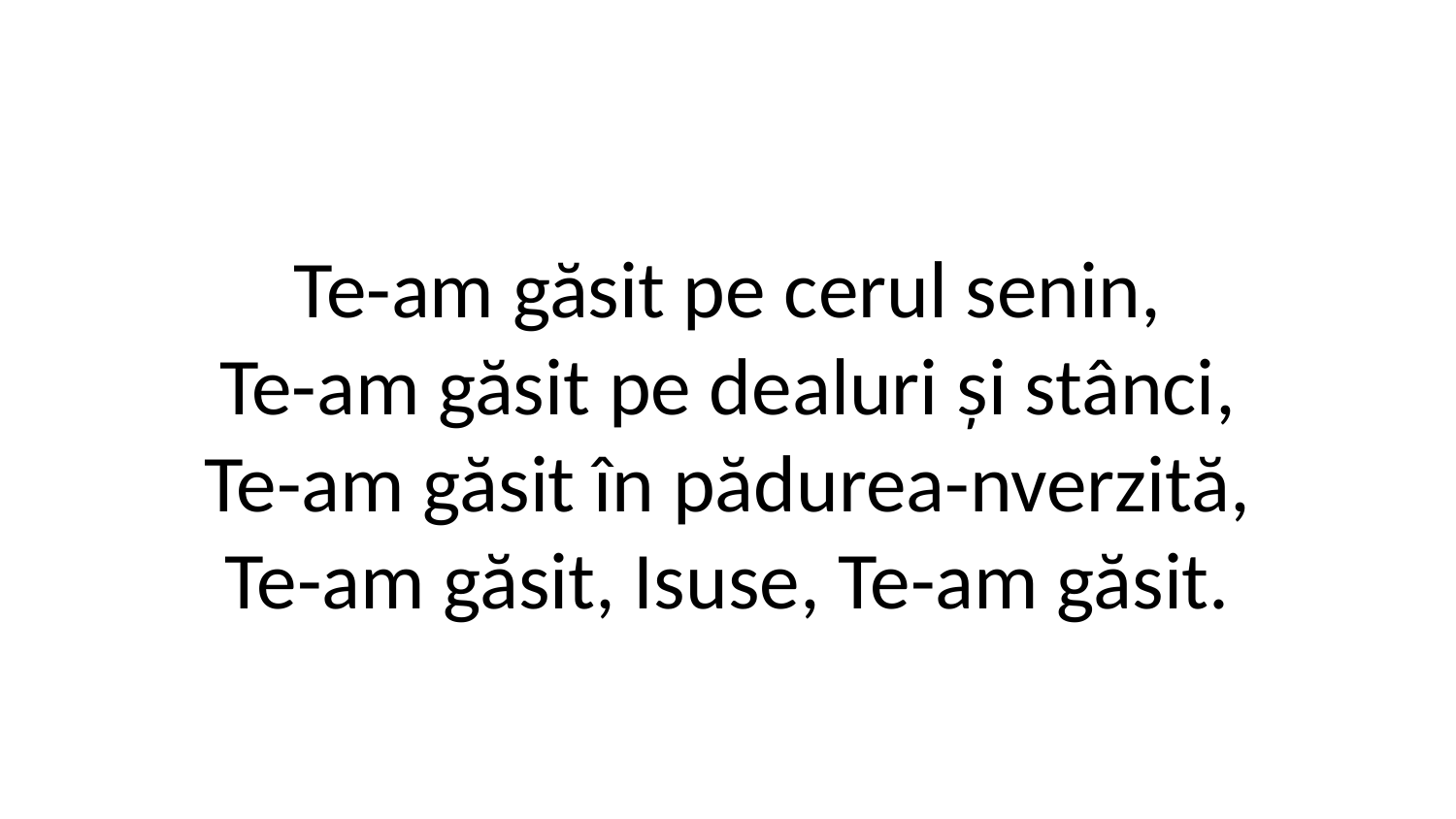

Te-am găsit pe cerul senin,
Te-am găsit pe dealuri și stânci,
Te-am găsit în pădurea-nverzită,
Te-am găsit, Isuse, Te-am găsit.